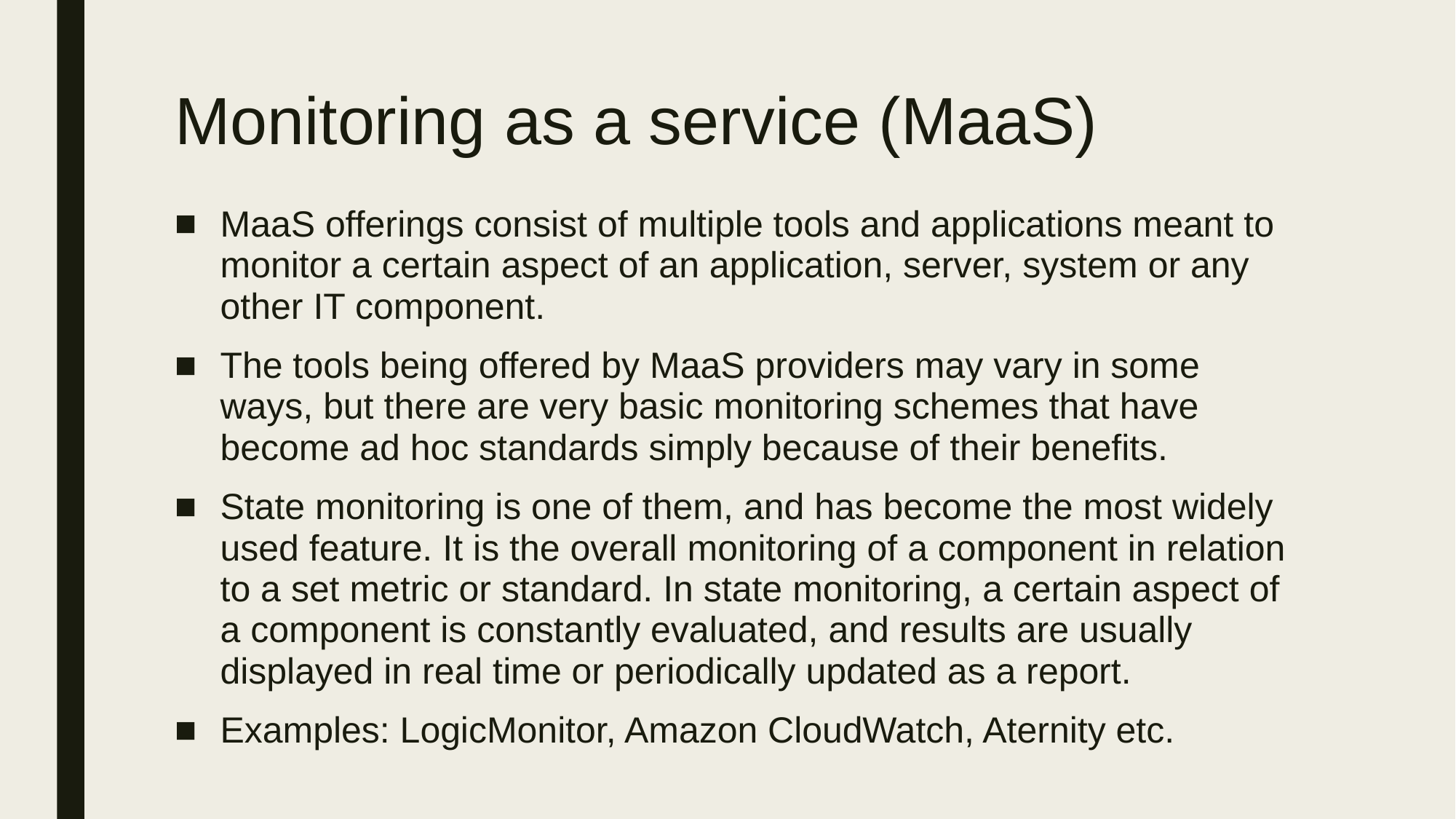

# Monitoring as a service (MaaS)
MaaS offerings consist of multiple tools and applications meant to monitor a certain aspect of an application, server, system or any other IT component.
The tools being offered by MaaS providers may vary in some ways, but there are very basic monitoring schemes that have become ad hoc standards simply because of their benefits.
State monitoring is one of them, and has become the most widely used feature. It is the overall monitoring of a component in relation to a set metric or standard. In state monitoring, a certain aspect of a component is constantly evaluated, and results are usually displayed in real time or periodically updated as a report.
Examples: LogicMonitor, Amazon CloudWatch, Aternity etc.